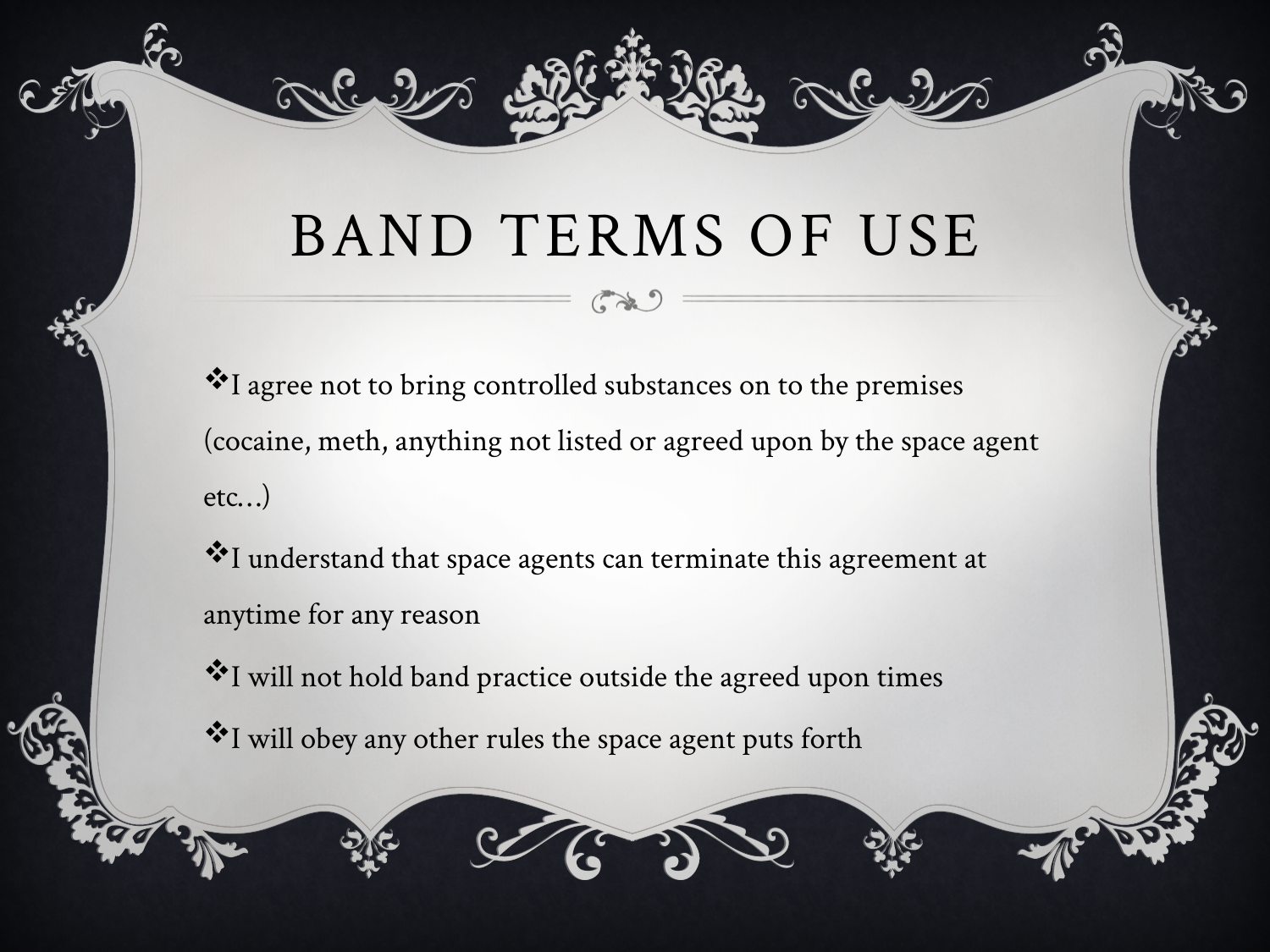

# Band Terms of use
I agree not to bring controlled substances on to the premises (cocaine, meth, anything not listed or agreed upon by the space agent etc…)
I understand that space agents can terminate this agreement at anytime for any reason
I will not hold band practice outside the agreed upon times
I will obey any other rules the space agent puts forth